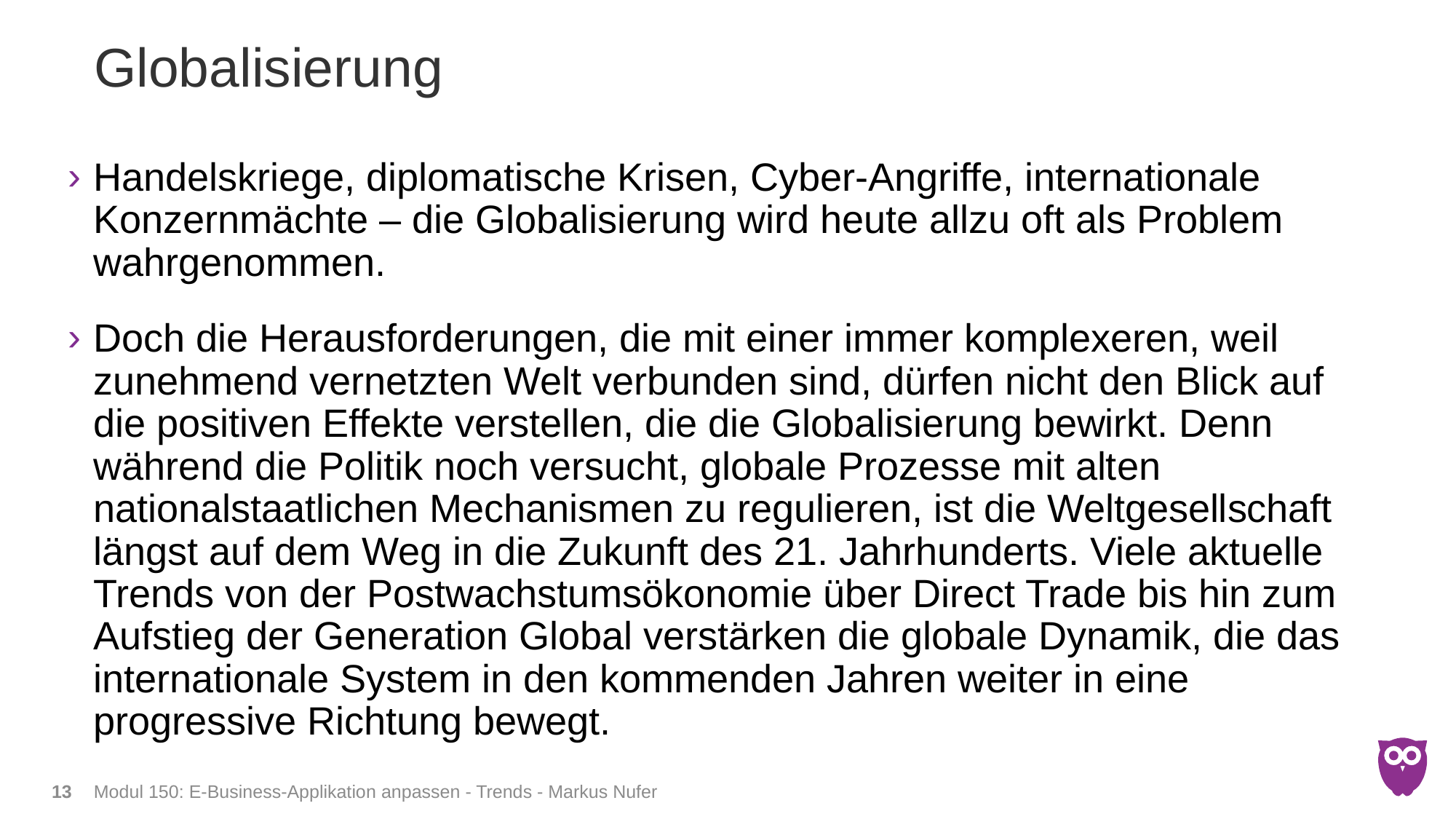

# Globalisierung
Handelskriege, diplomatische Krisen, Cyber-Angriffe, internationale Konzernmächte – die Globalisierung wird heute allzu oft als Problem wahrgenommen.
Doch die Herausforderungen, die mit einer immer komplexeren, weil zunehmend vernetzten Welt verbunden sind, dürfen nicht den Blick auf die positiven Effekte verstellen, die die Globalisierung bewirkt. Denn während die Politik noch versucht, globale Prozesse mit alten nationalstaatlichen Mechanismen zu regulieren, ist die Weltgesellschaft längst auf dem Weg in die Zukunft des 21. Jahrhunderts. Viele aktuelle Trends von der Postwachstumsökonomie über Direct Trade bis hin zum Aufstieg der Generation Global verstärken die globale Dynamik, die das internationale System in den kommenden Jahren weiter in eine progressive Richtung bewegt.

13
Modul 150: E-Business-Applikation anpassen - Trends - Markus Nufer